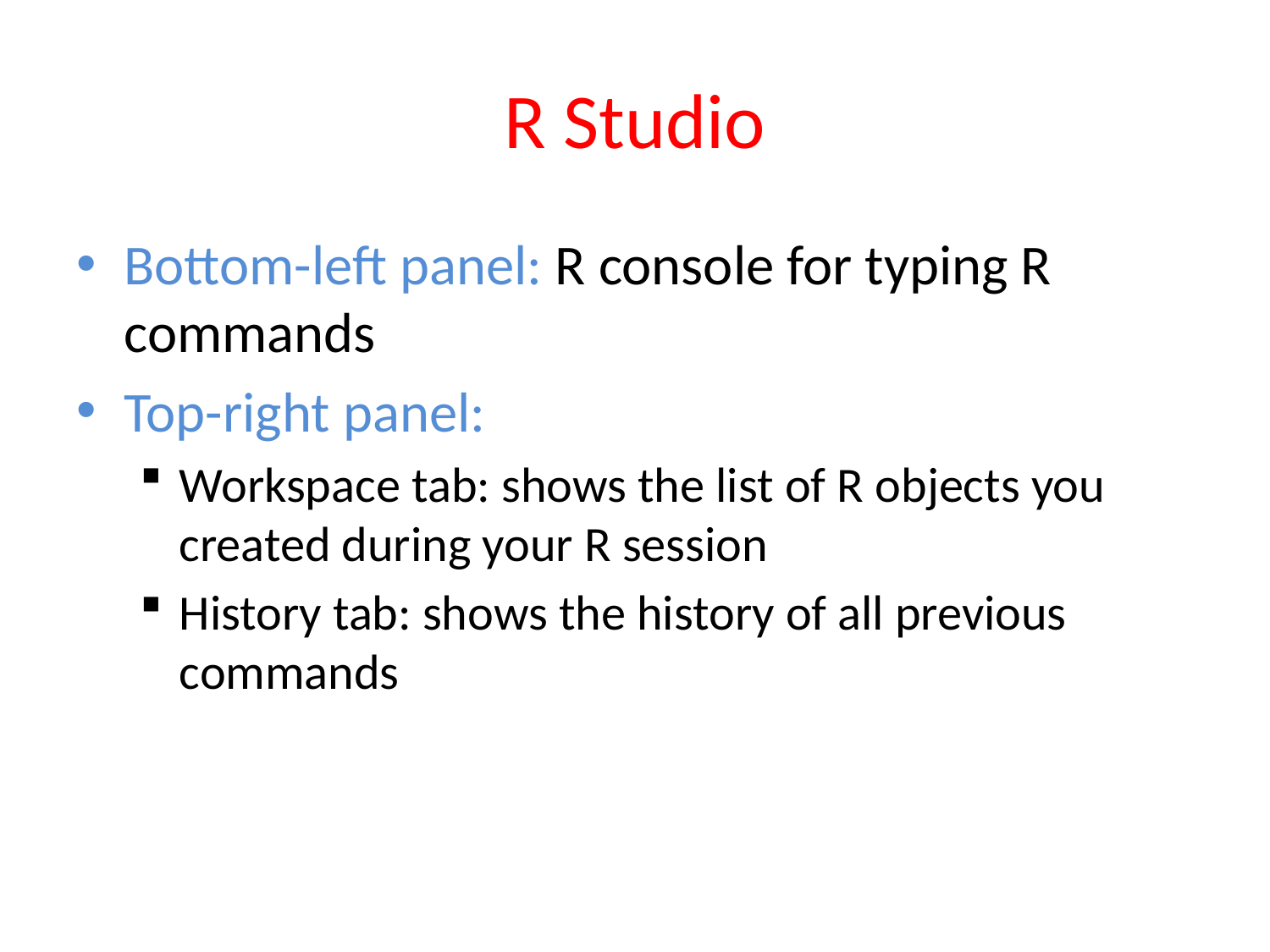

# R Studio
Bottom-left panel: R console for typing R commands
Top-right panel:
Workspace tab: shows the list of R objects you created during your R session
History tab: shows the history of all previous commands